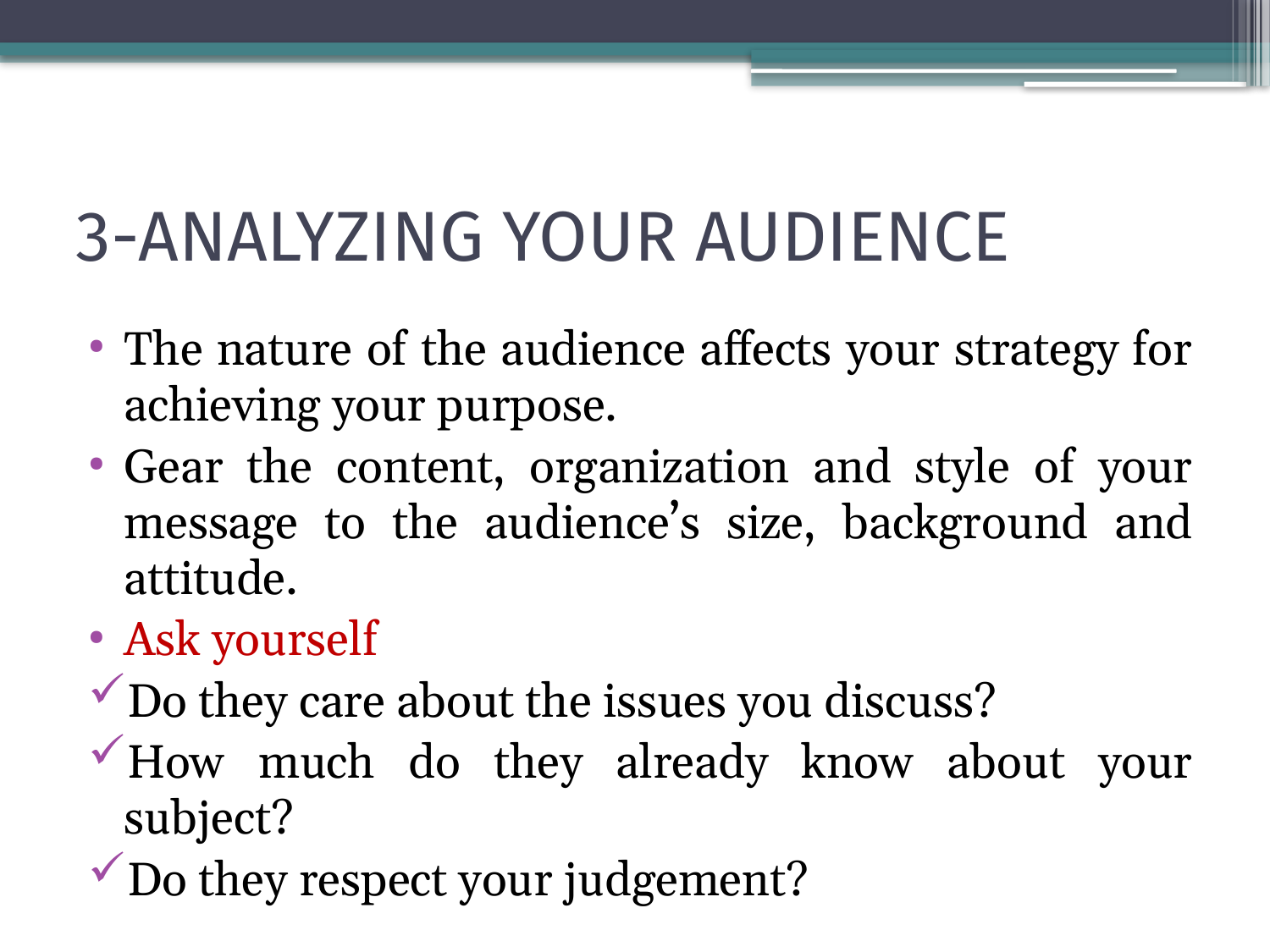

# 3-ANALYZING YOUR AUDIENCE
The nature of the audience affects your strategy for achieving your purpose.
Gear the content, organization and style of your message to the audience’s size, background and attitude.
Ask yourself
Do they care about the issues you discuss?
How much do they already know about your subject?
Do they respect your judgement?